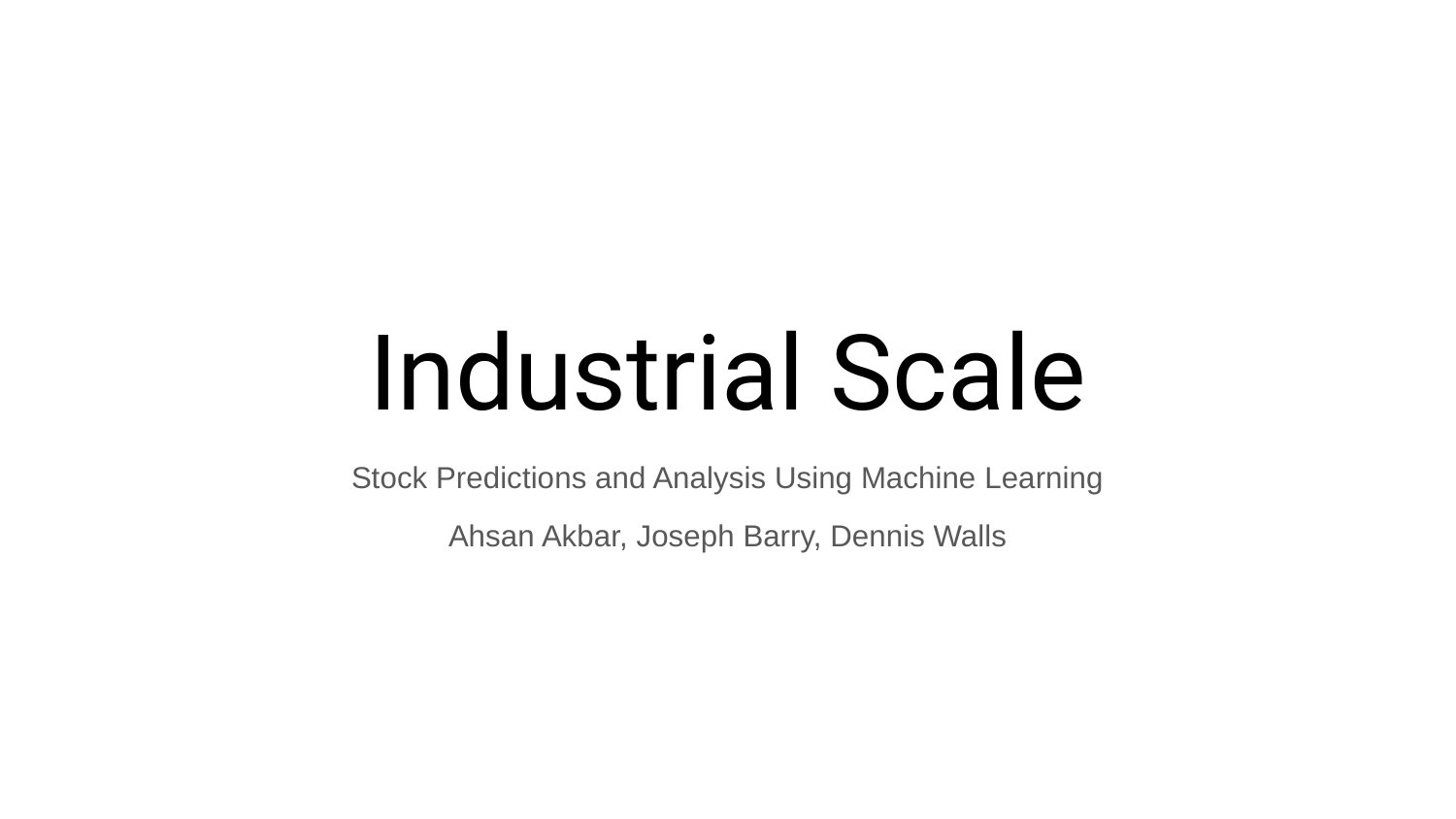

# Industrial Scale
Stock Predictions and Analysis Using Machine Learning

Ahsan Akbar, Joseph Barry, Dennis Walls